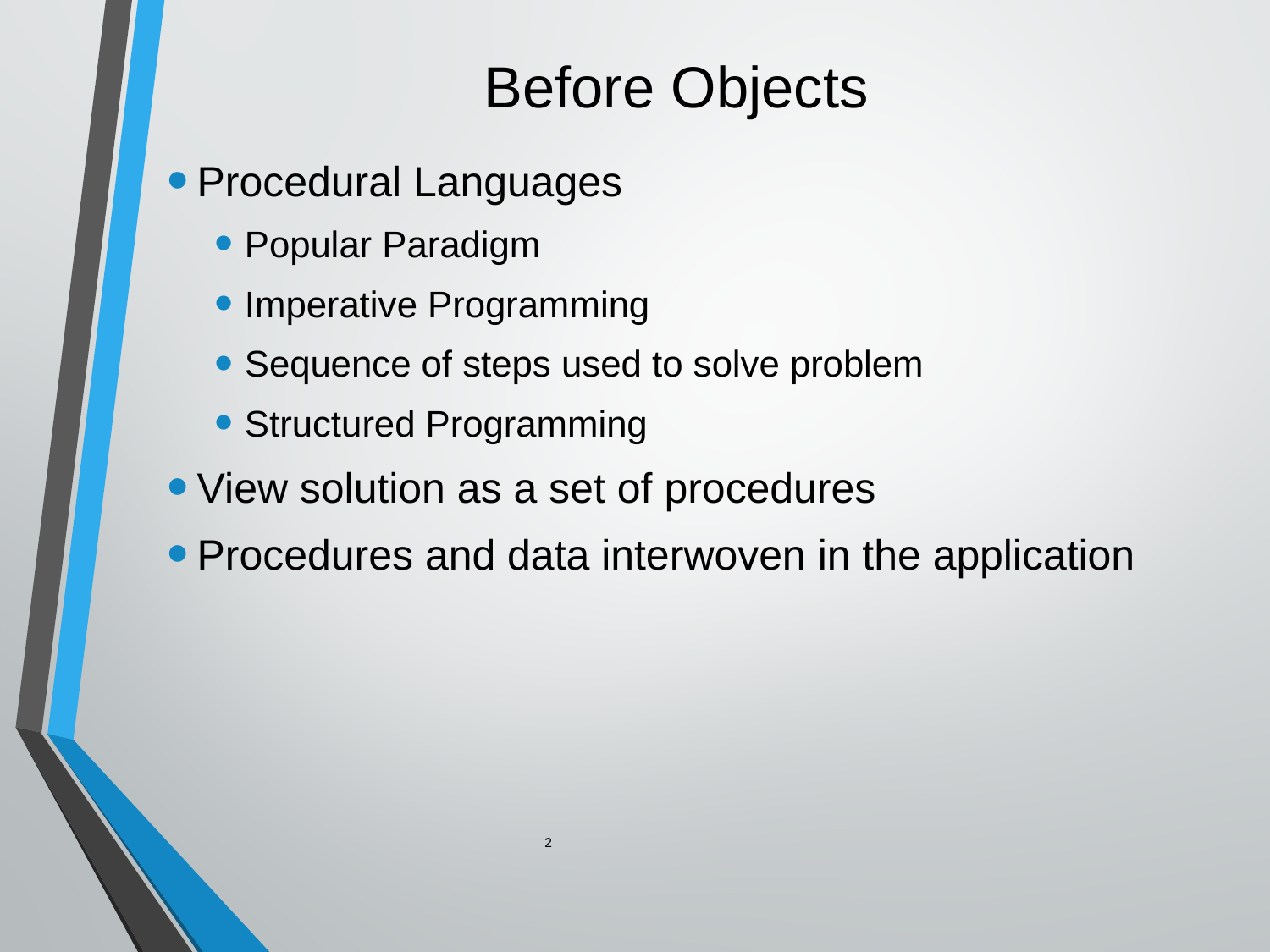

# Before Objects
Procedural Languages
Popular Paradigm
Imperative Programming
Sequence of steps used to solve problem
Structured Programming
View solution as a set of procedures
Procedures and data interwoven in the application
2